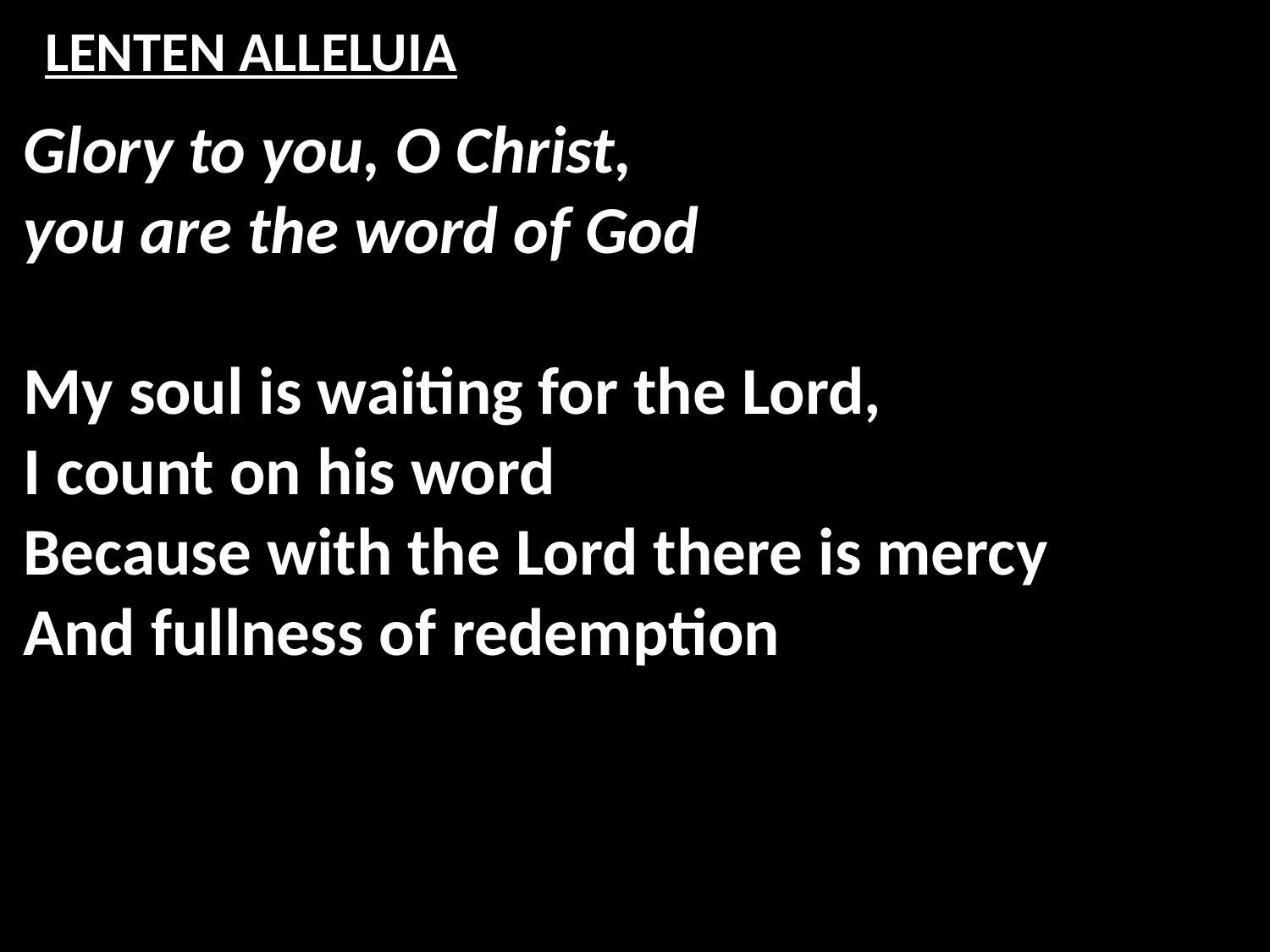

# LENTEN ALLELUIA
Glory to you, O Christ,
you are the word of God

My soul is waiting for the Lord,
I count on his word
Because with the Lord there is mercy
And fullness of redemption